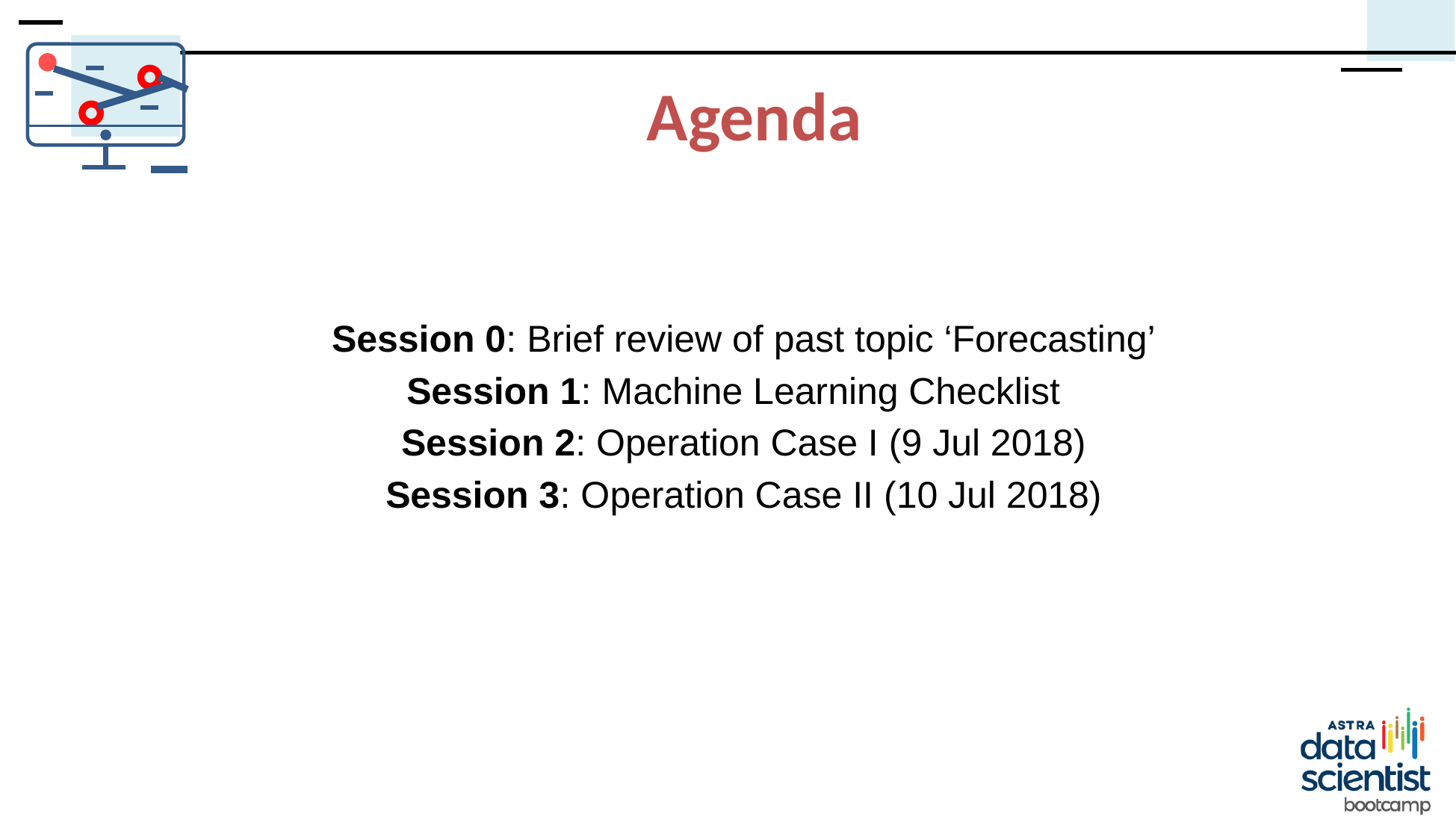

# Agenda
Session 0: Brief review of past topic ‘Forecasting’
Session 1: Machine Learning Checklist
Session 2: Operation Case I (9 Jul 2018)
Session 3: Operation Case II (10 Jul 2018)